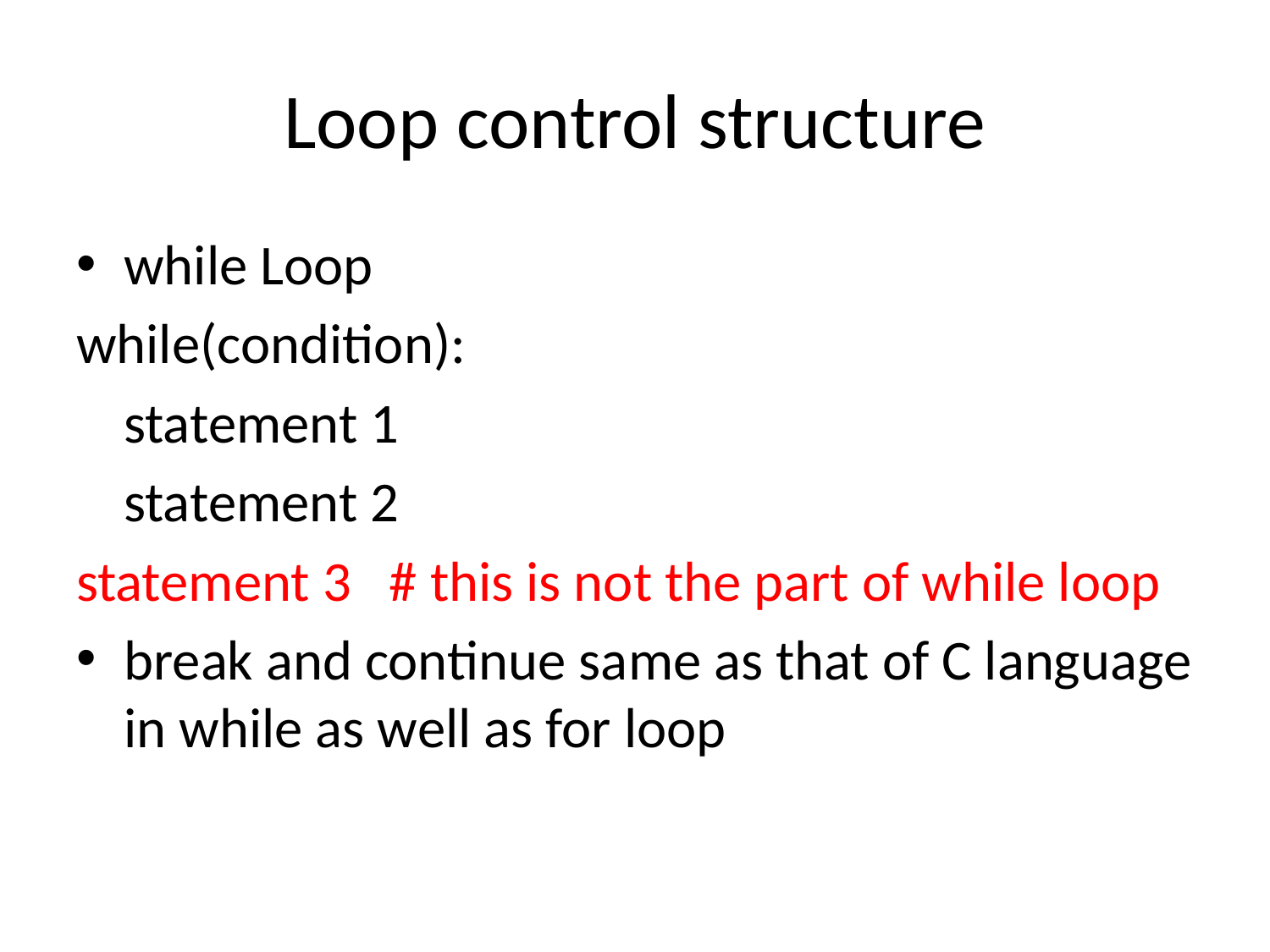

# Loop control structure
while Loop
while(condition):
	statement 1
	statement 2
statement 3   # this is not the part of while loop
break and continue same as that of C language in while as well as for loop